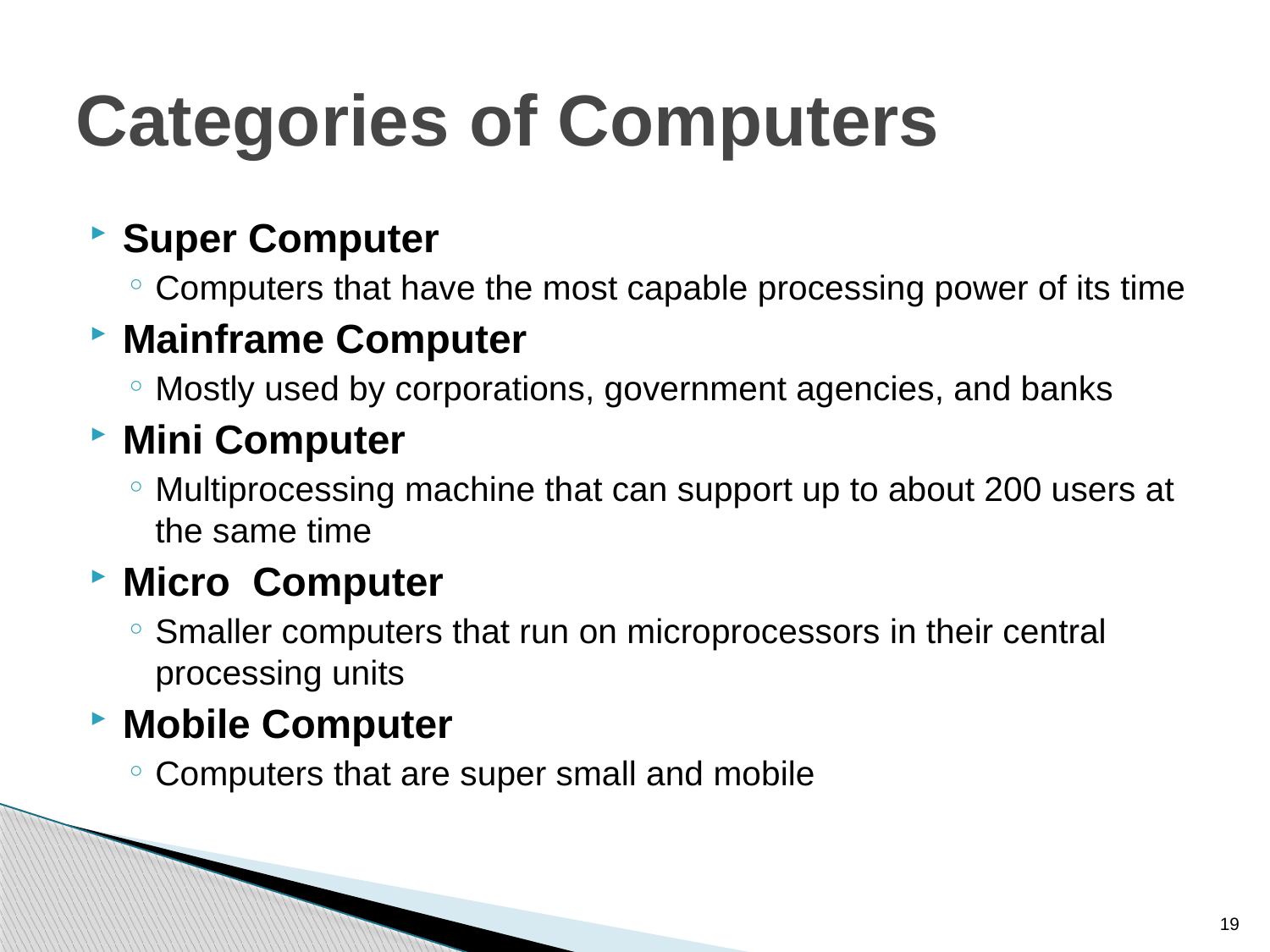

# Categories of Computers
Super Computer
Computers that have the most capable processing power of its time
Mainframe Computer
Mostly used by corporations, government agencies, and banks
Mini Computer
Multiprocessing machine that can support up to about 200 users at the same time
Micro  Computer
Smaller computers that run on microprocessors in their central processing units
Mobile Computer
Computers that are super small and mobile
19